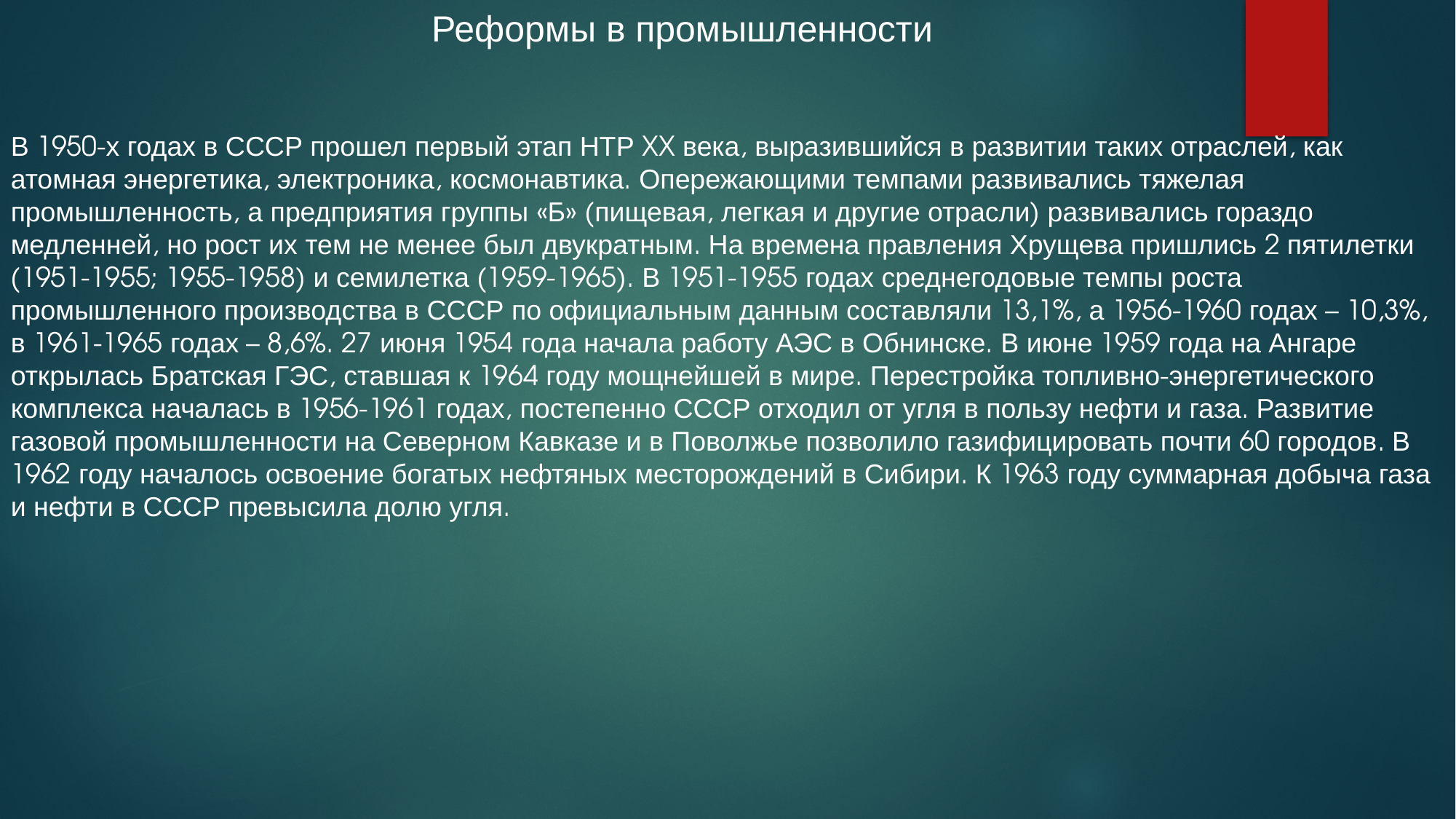

Реформы в промышленности

В 1950-х годах в СССР прошел первый этап НТР XX века, выразившийся в развитии таких отраслей, как атомная энергетика, электроника, космонавтика. Опережающими темпами развивались тяжелая промышленность, а предприятия группы «Б» (пищевая, легкая и другие отрасли) развивались гораздо медленней, но рост их тем не менее был двукратным. На времена правления Хрущева пришлись 2 пятилетки (1951-1955; 1955-1958) и семилетка (1959-1965). В 1951-1955 годах среднегодовые темпы роста промышленного производства в СССР по официальным данным составляли 13,1%, а 1956-1960 годах – 10,3%, в 1961-1965 годах – 8,6%. 27 июня 1954 года начала работу АЭС в Обнинске. В июне 1959 года на Ангаре открылась Братская ГЭС, ставшая к 1964 году мощнейшей в мире. Перестройка топливно-энергетического комплекса началась в 1956-1961 годах, постепенно СССР отходил от угля в пользу нефти и газа. Развитие газовой промышленности на Северном Кавказе и в Поволжье позволило газифицировать почти 60 городов. В 1962 году началось освоение богатых нефтяных месторождений в Сибири. К 1963 году суммарная добыча газа и нефти в СССР превысила долю угля.